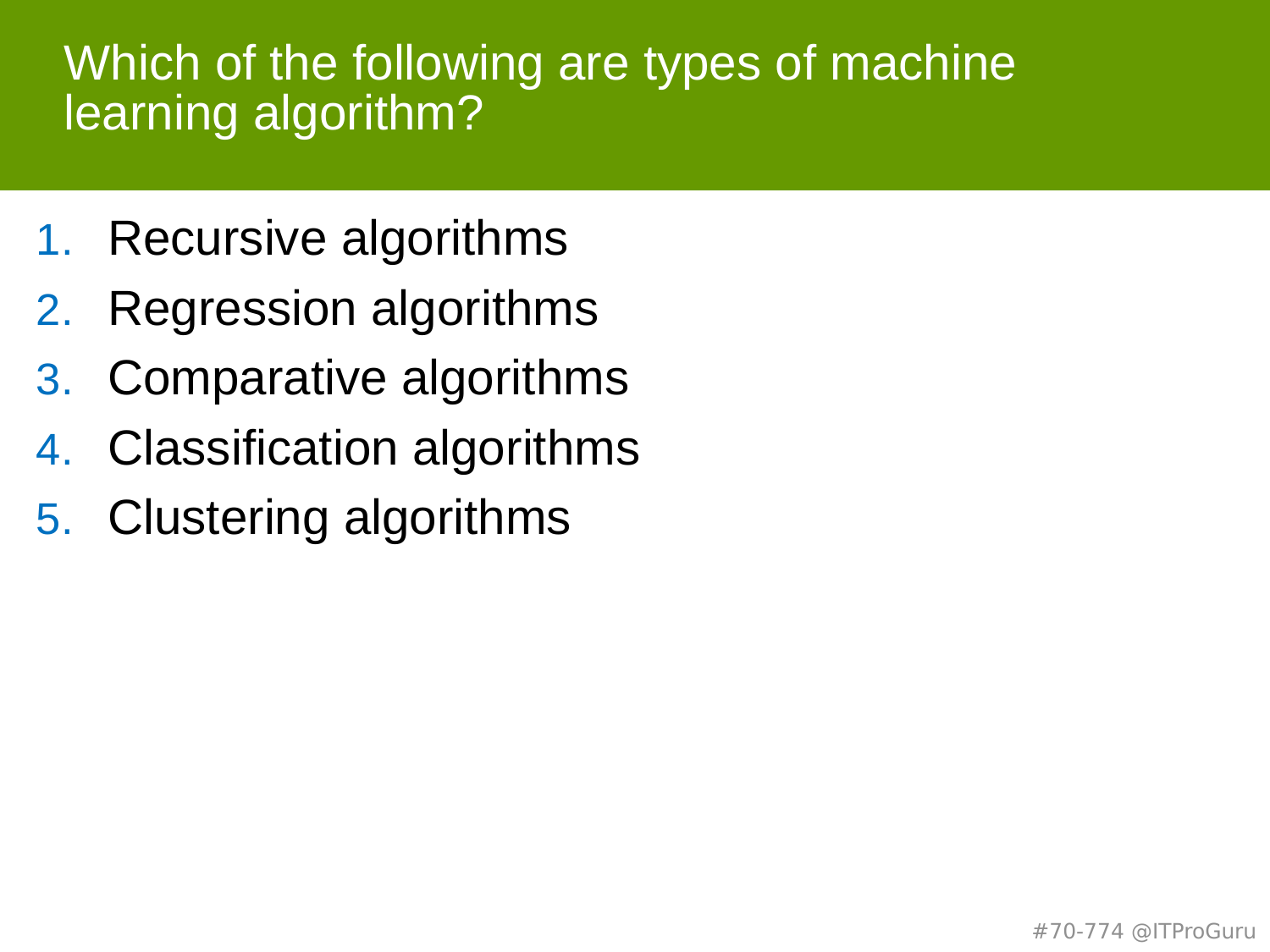

# Which of the following are types of machine learning algorithm?
Recursive algorithms
Regression algorithms
Comparative algorithms
Classification algorithms
Clustering algorithms